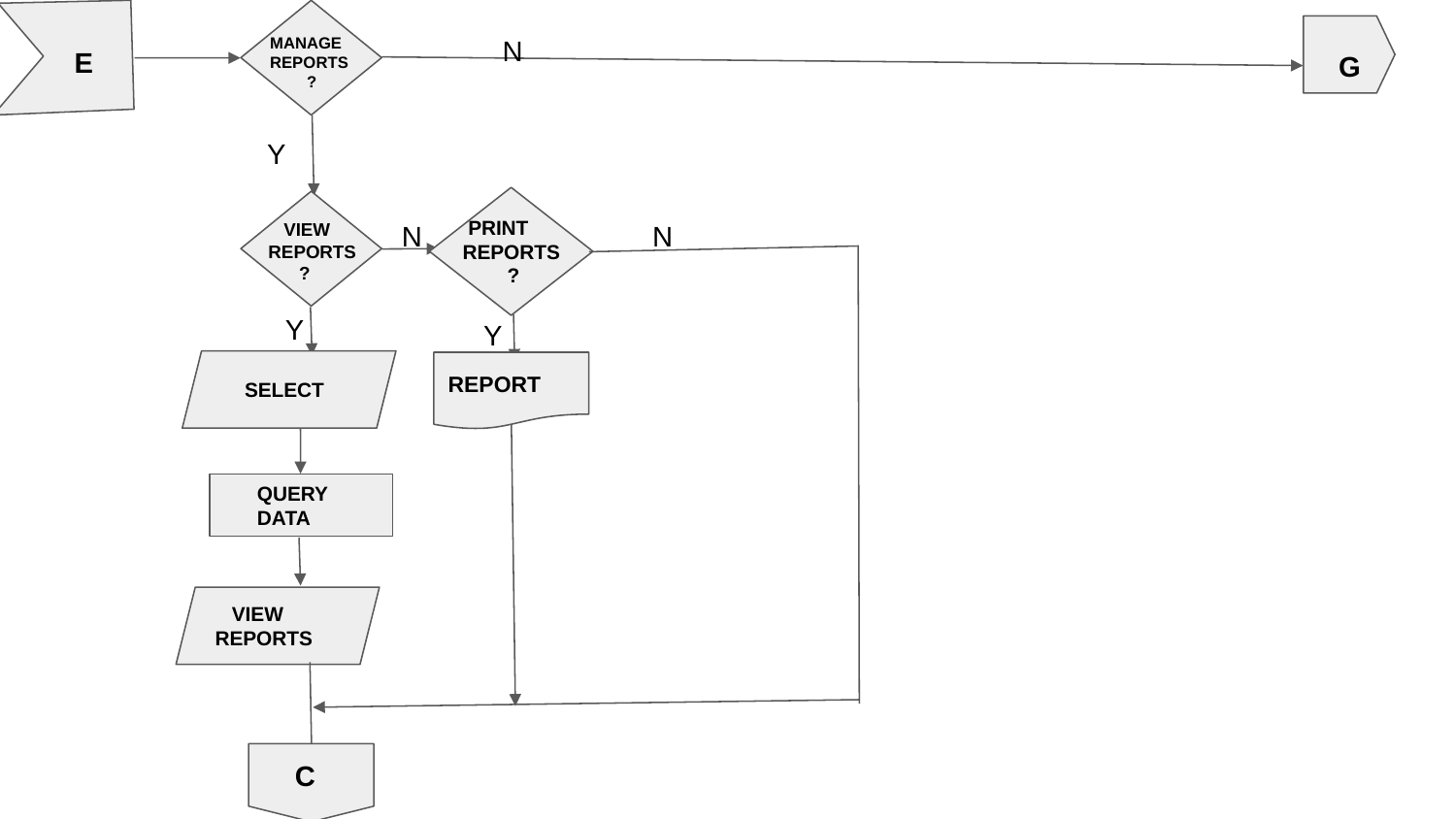

MANAGE
     REPORTS
             ?

N
E
G

Y

    PRINT
   REPORTS
           ?
          VIEW
       REPORTS
             ?
N
N

Y
Y

    SELECT
REPORT

      QUERY
      DATA

   VIEW
REPORTS

    C